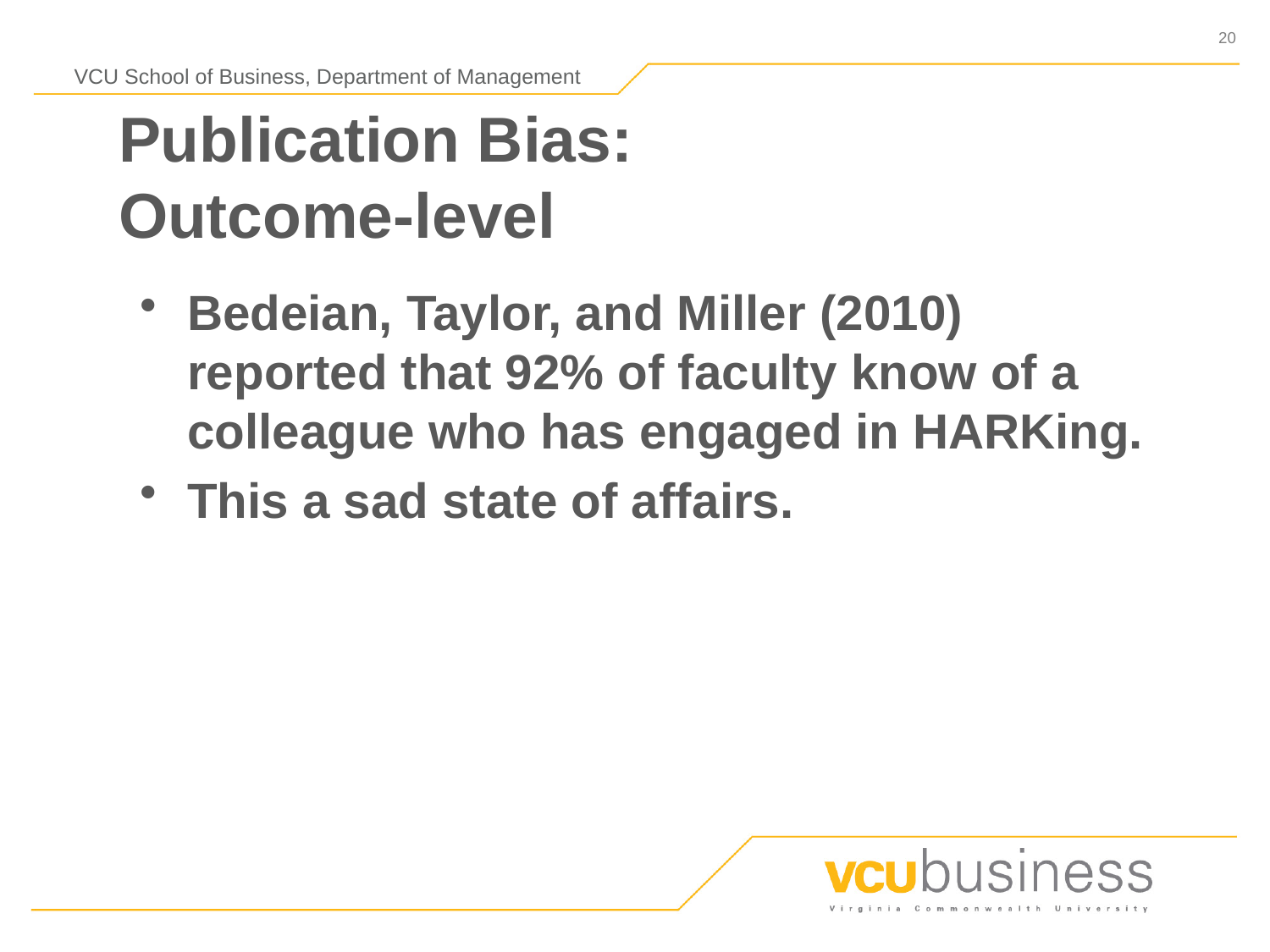

# Publication Bias: Outcome-level
Bedeian, Taylor, and Miller (2010) reported that 92% of faculty know of a colleague who has engaged in HARKing.
This a sad state of affairs.